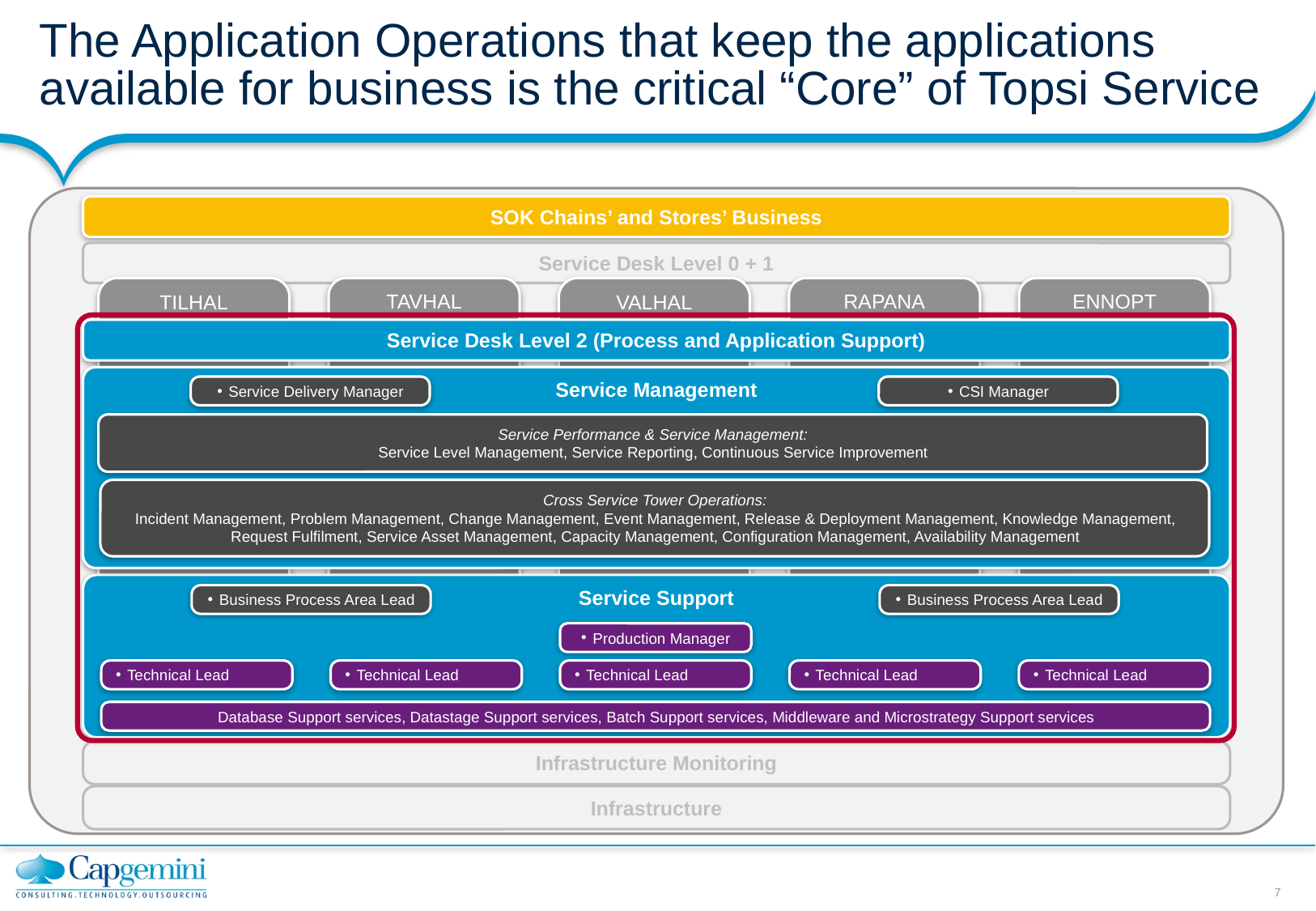

# The Application Operations that keep the applications available for business is the critical “Core” of Topsi Service

SOK Chains’ and Stores’ Business
Service Desk Level 0 + 1
TILHAL
TAVHAL
VALHAL
RAPANA
ENNOPT

Service Desk Level 2 (Process and Application Support)
Service Management
Service Delivery Manager
CSI Manager
Service Performance & Service Management:
Service Level Management, Service Reporting, Continuous Service Improvement
Cross Service Tower Operations:
Incident Management, Problem Management, Change Management, Event Management, Release & Deployment Management, Knowledge Management, Request Fulfilment, Service Asset Management, Capacity Management, Configuration Management, Availability Management
Service Support
Business Process Area Lead
Business Process Area Lead
Production Manager
Technical Lead
Technical Lead
Technical Lead
Technical Lead
Technical Lead
Database Support services, Datastage Support services, Batch Support services, Middleware and Microstrategy Support services
Infrastructure Monitoring
Infrastructure